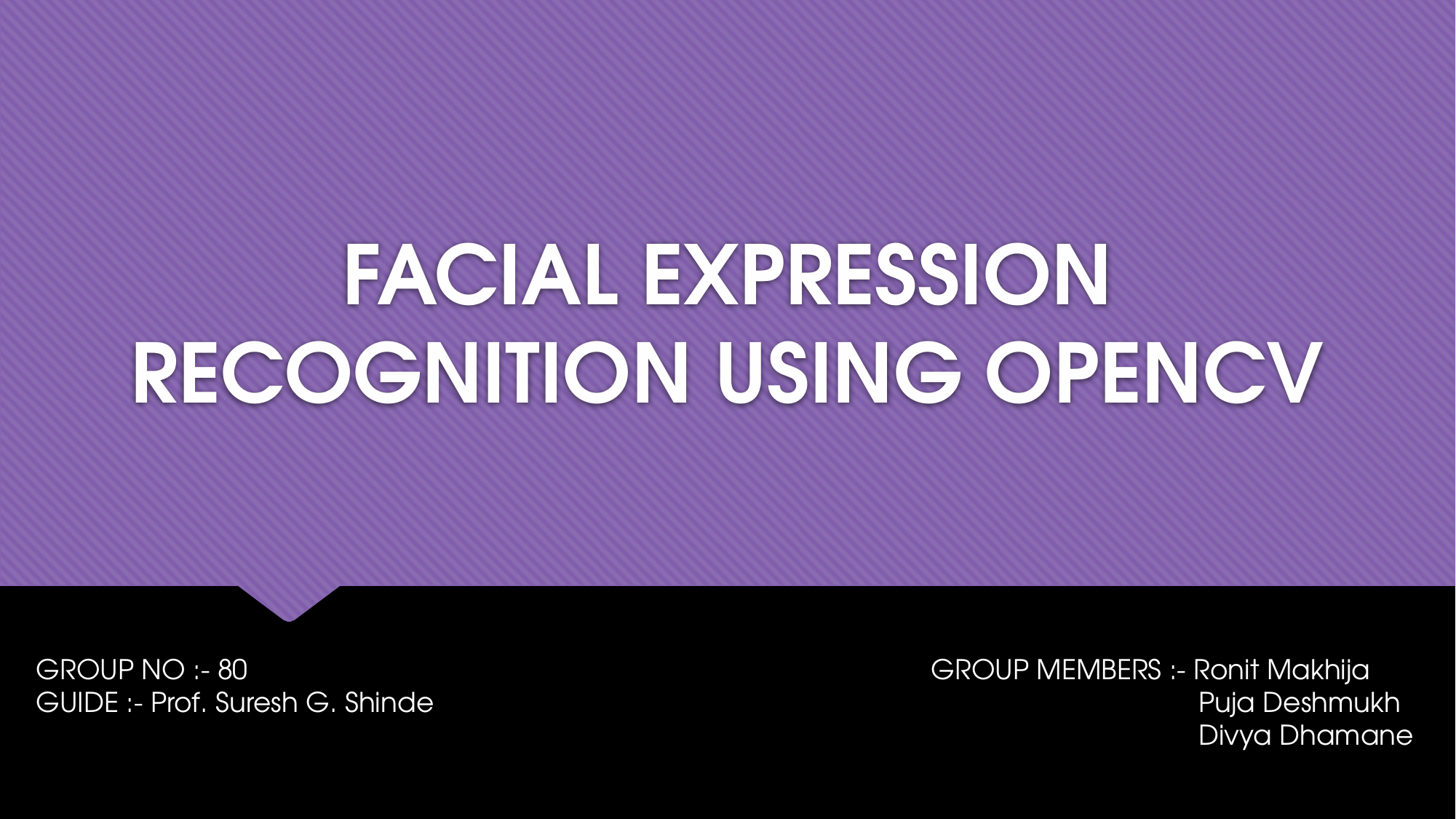

# FACIAL EXPRESSION RECOGNITION USING OPENCV
GROUP NO :- 80
GUIDE :- Prof. Suresh G. Shinde
GROUP MEMBERS :- Ronit Makhija
                                   Puja Deshmukh
                                   Divya Dhamane